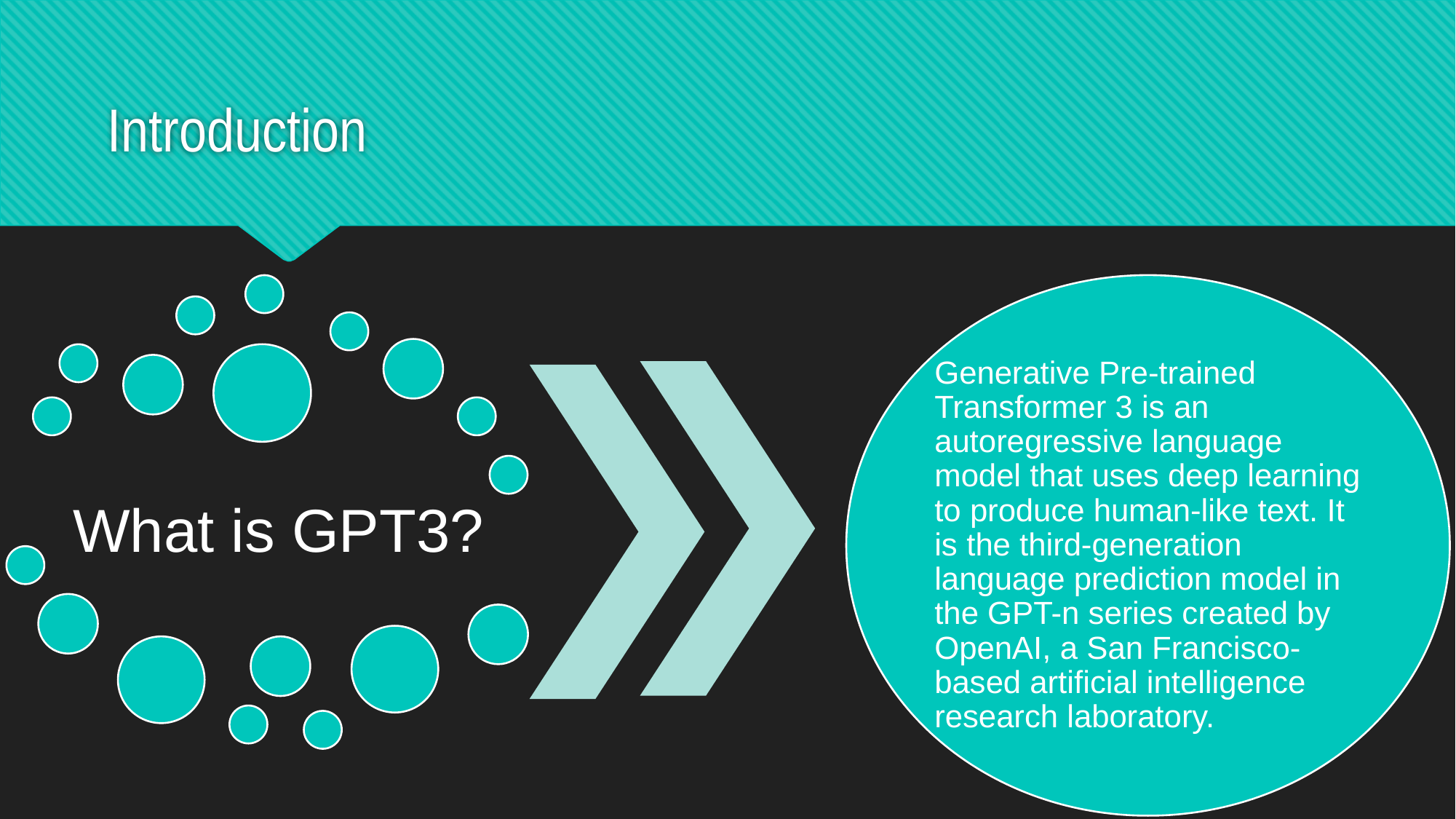

# Introduction
What is GPT3?
Generative Pre-trained Transformer 3 is an autoregressive language model that uses deep learning to produce human-like text. It is the third-generation language prediction model in the GPT-n series created by OpenAI, a San Francisco-based artificial intelligence research laboratory.